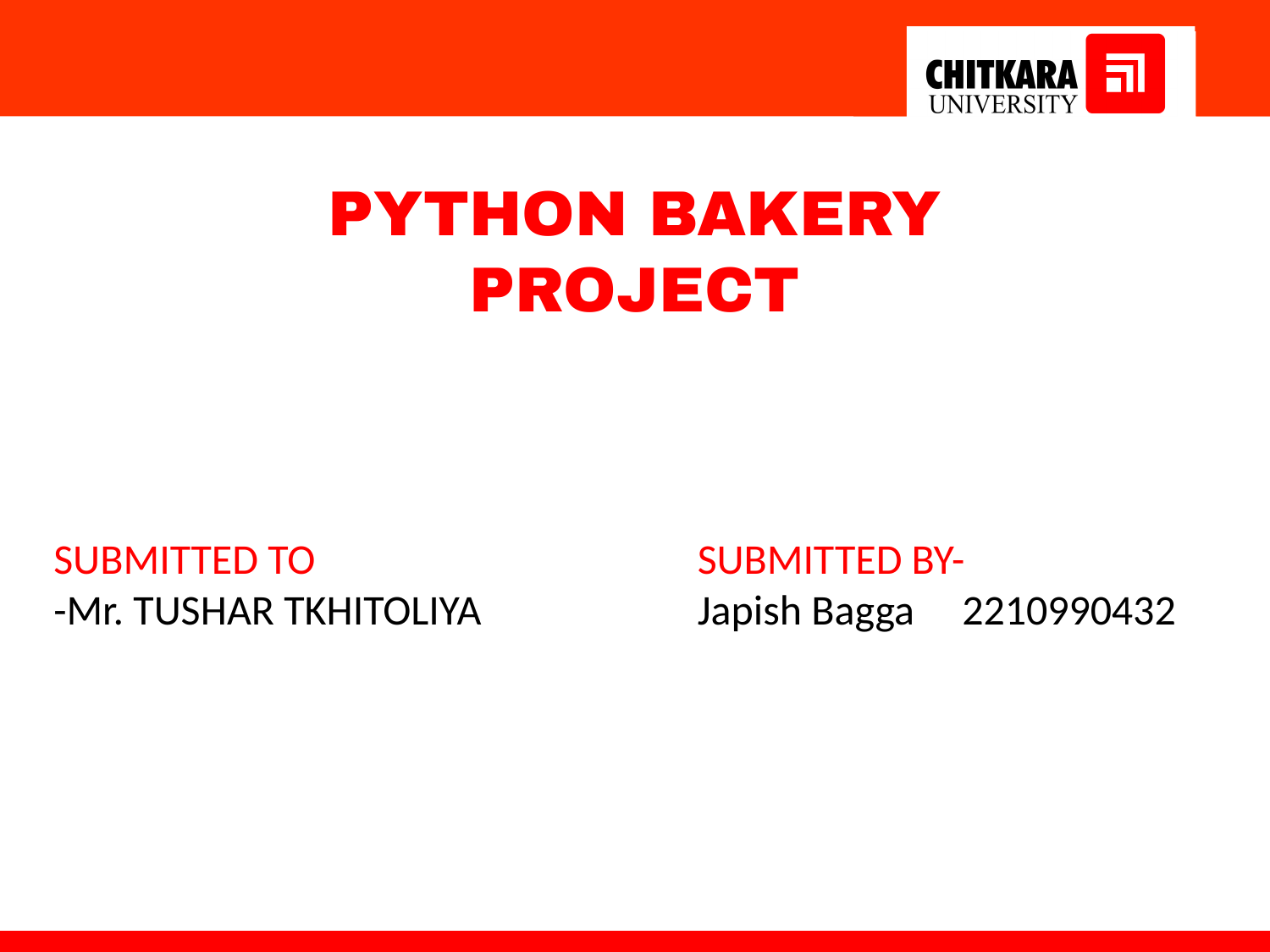

PYTHON BAKERY PROJECT
SUBMITTED TO
-Mr. TUSHAR TKHITOLIYA
SUBMITTED BY-
Japish Bagga     2210990432